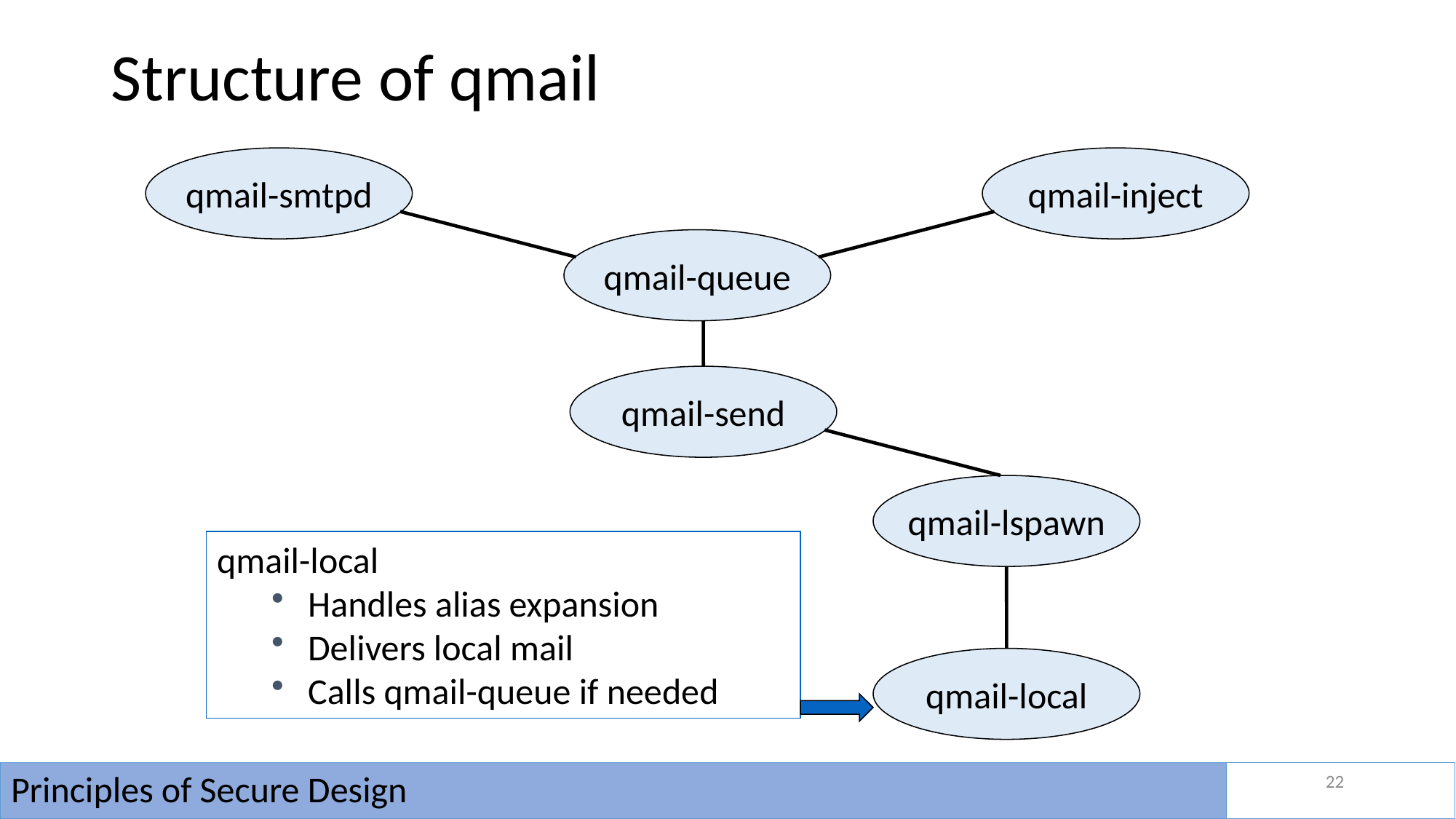

# Structure of qmail
qmail-smtpd
qmail-inject

qmail-queue

qmail-send

qmail-lspawn
qmail-local
Handles alias expansion
Delivers local mail
Calls qmail-queue if needed

qmail-local

22
Principles of Secure Design